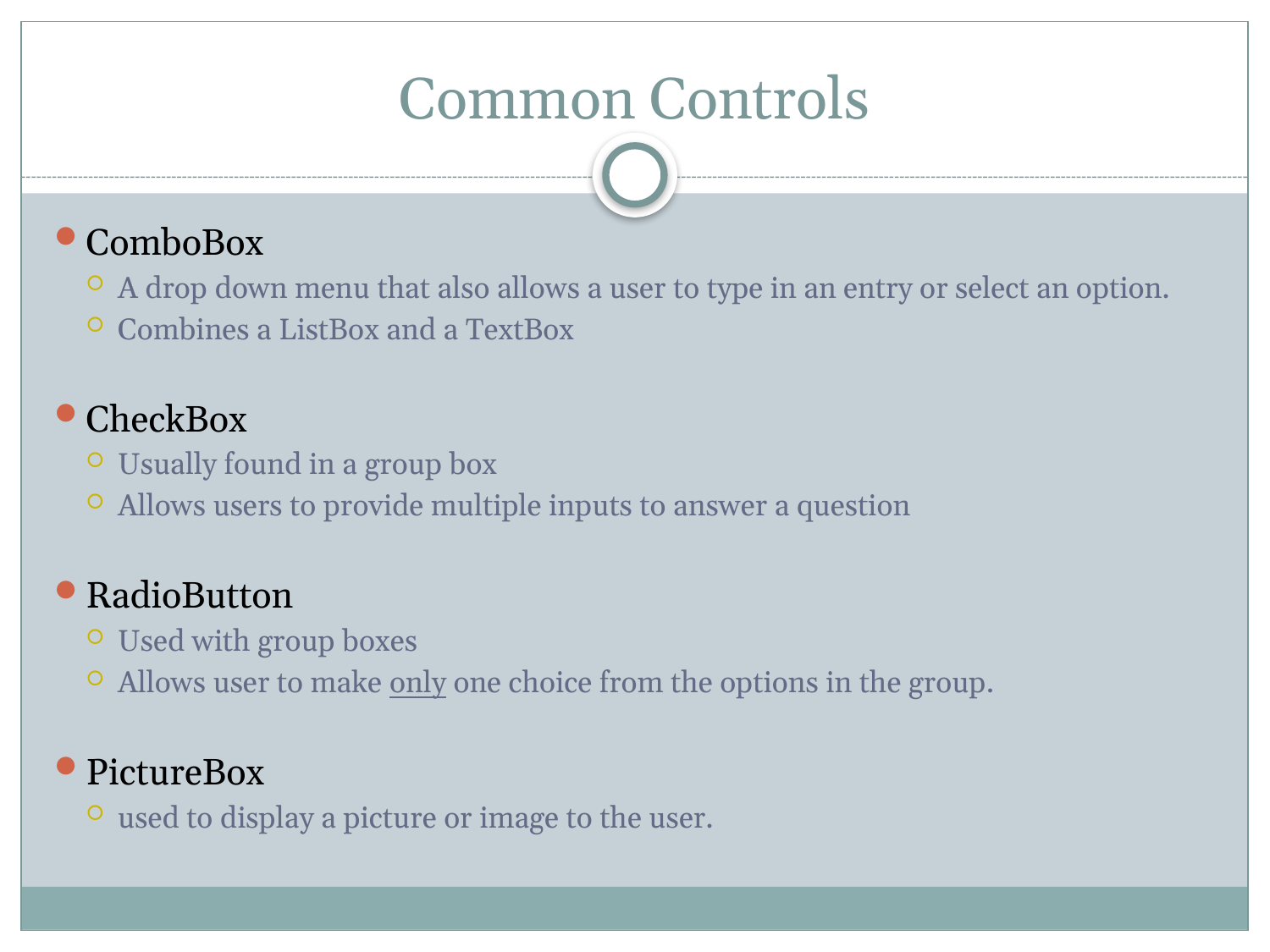

# Common Controls
ComboBox
A drop down menu that also allows a user to type in an entry or select an option.
Combines a ListBox and a TextBox

CheckBox
Usually found in a group box
Allows users to provide multiple inputs to answer a question

RadioButton
Used with group boxes
Allows user to make only one choice from the options in the group.

PictureBox
used to display a picture or image to the user.